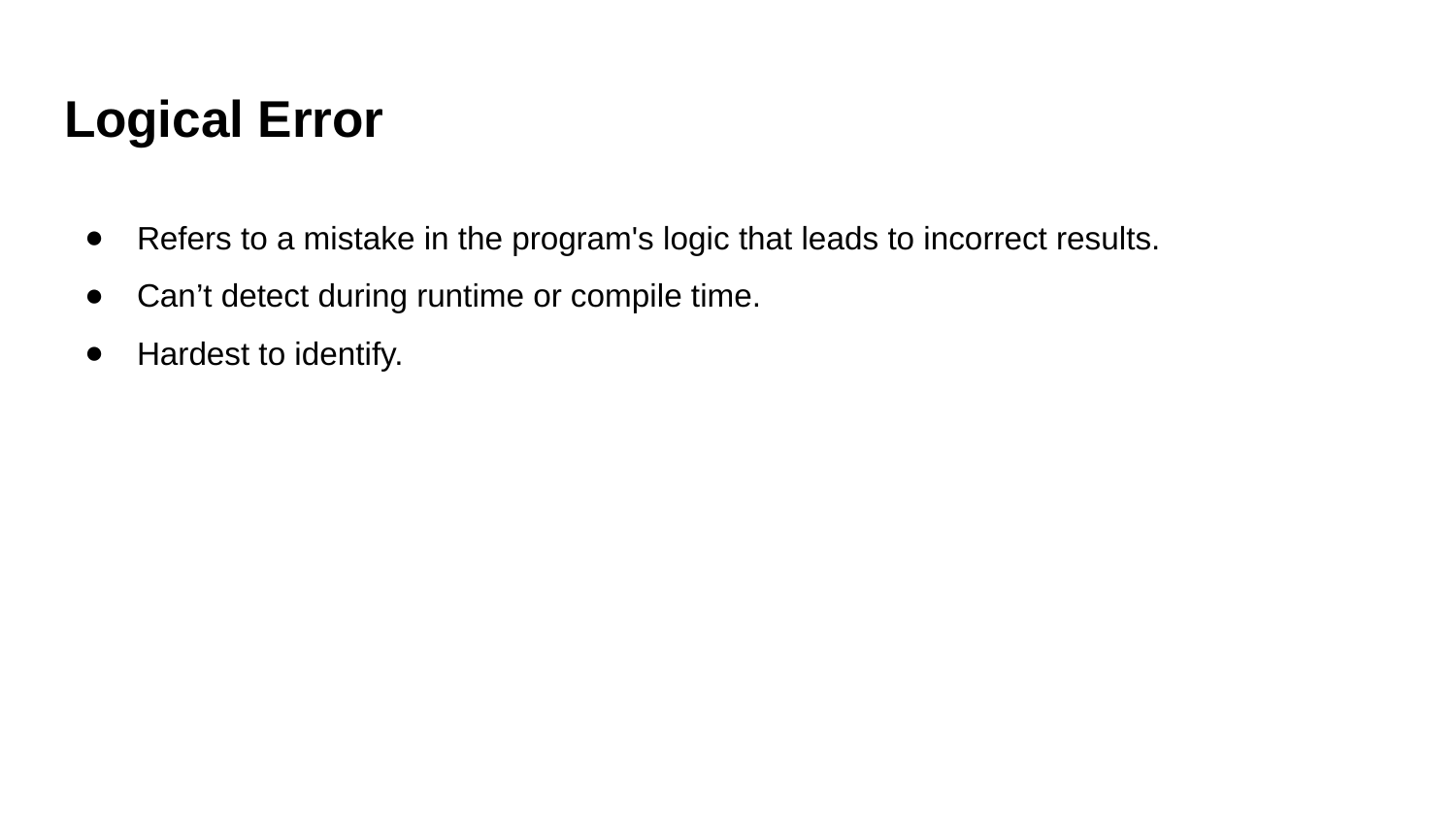

# Logical Error
Refers to a mistake in the program's logic that leads to incorrect results.
Can’t detect during runtime or compile time.
Hardest to identify.